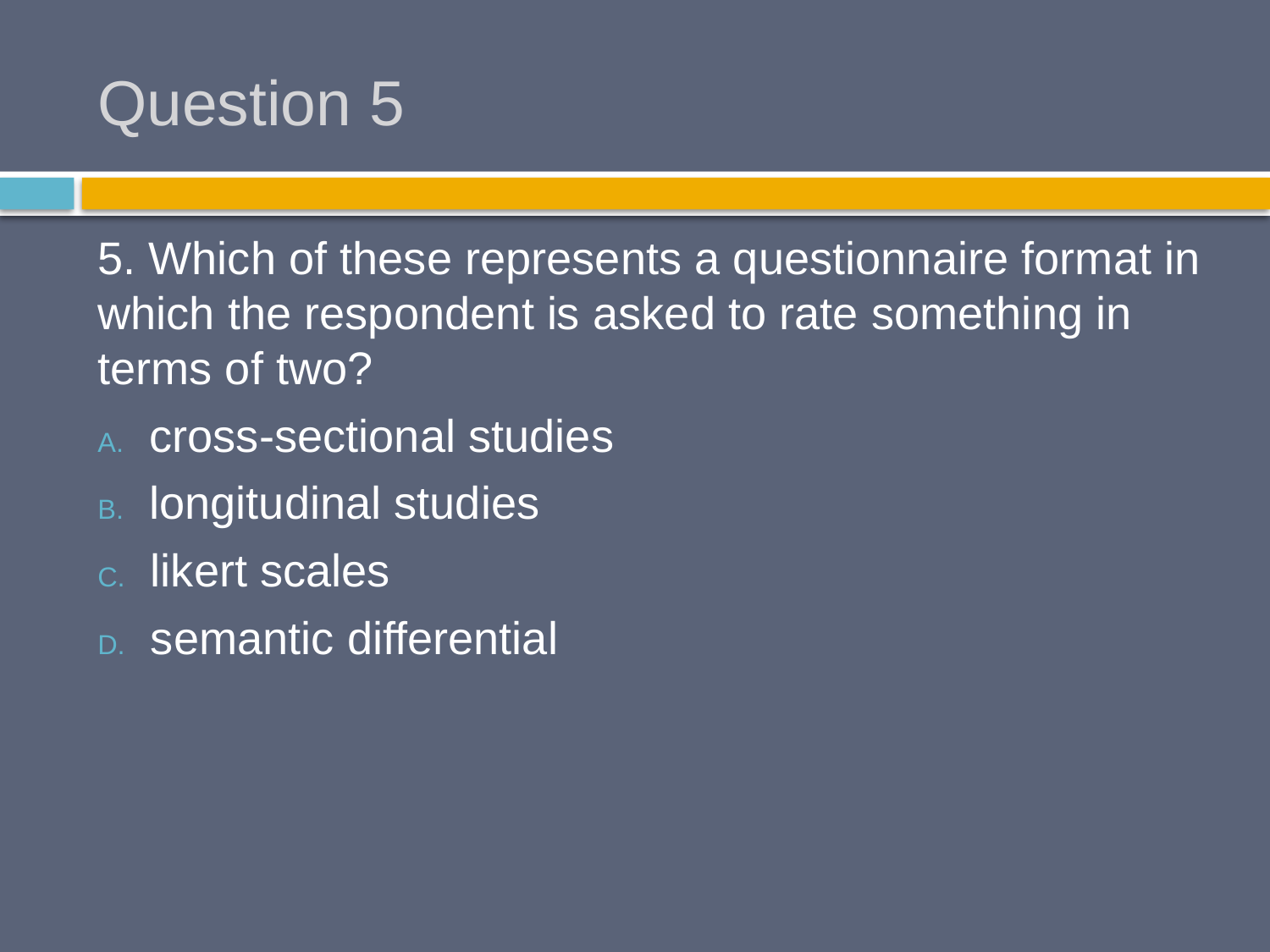

# Question 5
5. Which of these represents a questionnaire format in which the respondent is asked to rate something in terms of two?
  cross-sectional studies
  longitudinal studies
  likert scales
  semantic differential